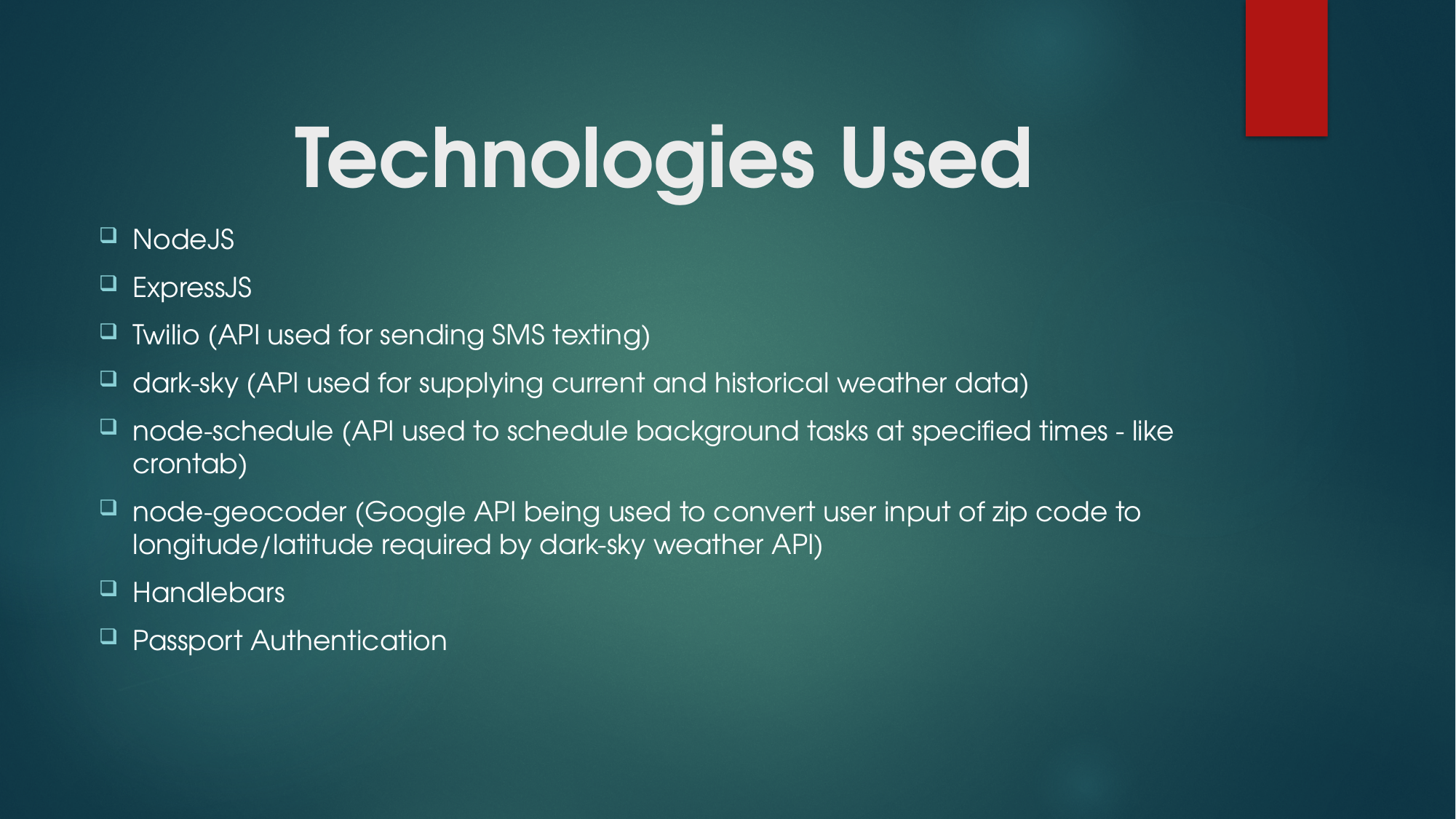

# Technologies Used
NodeJS
ExpressJS
Twilio (API used for sending SMS texting)
dark-sky (API used for supplying current and historical weather data)
node-schedule (API used to schedule background tasks at specified times - like crontab)
node-geocoder (Google API being used to convert user input of zip code to longitude/latitude required by dark-sky weather API)
Handlebars
Passport Authentication